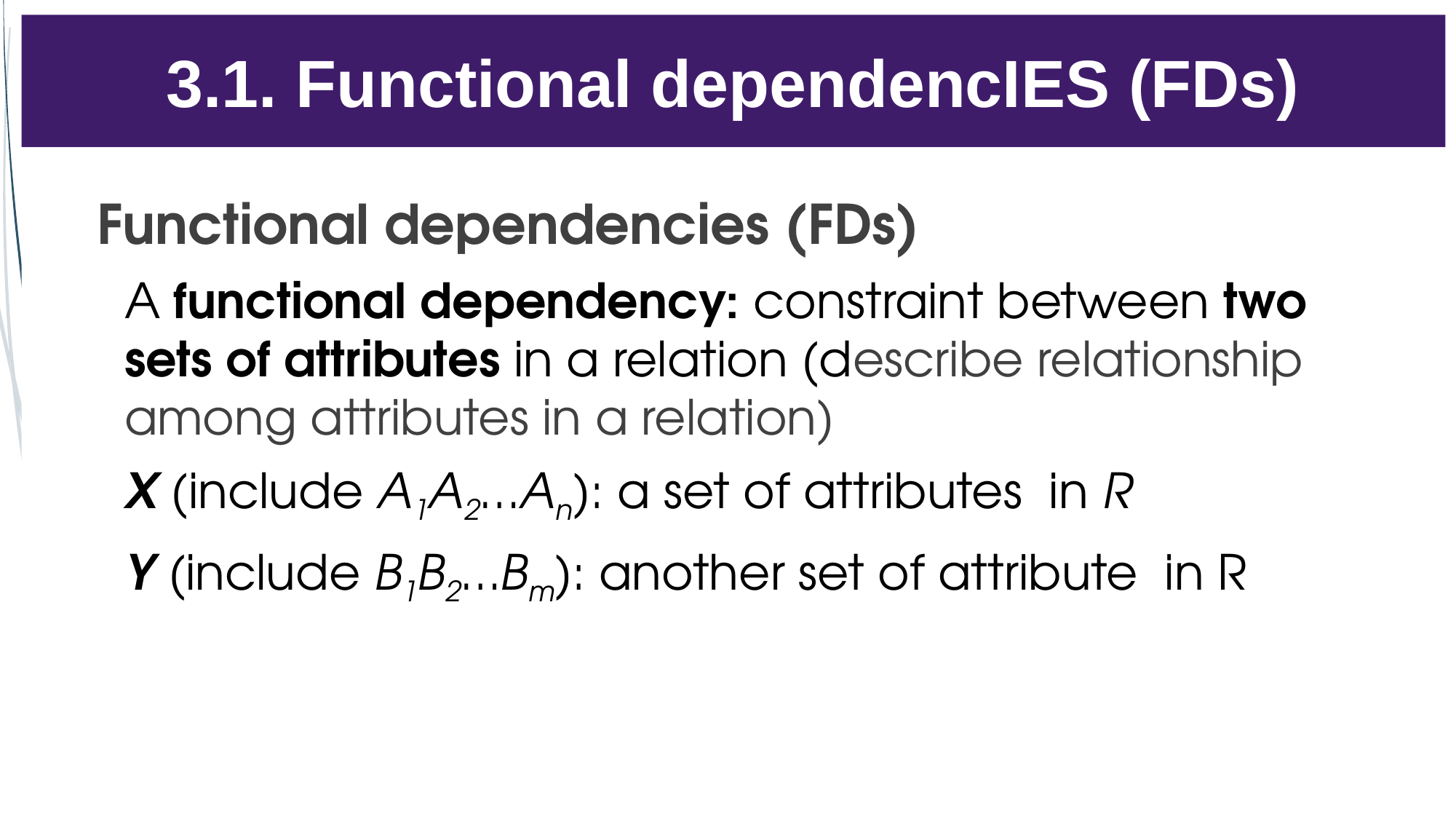

# 3.1. Functional dependencIES (FDs)

Functional dependencies (FDs)
A functional dependency: constraint between two sets of attributes in a relation (describe relationship among attributes in a relation)
X (include A1A2…An): a set of attributes  in R
Y (include B1B2…Bm): another set of attribute  in R